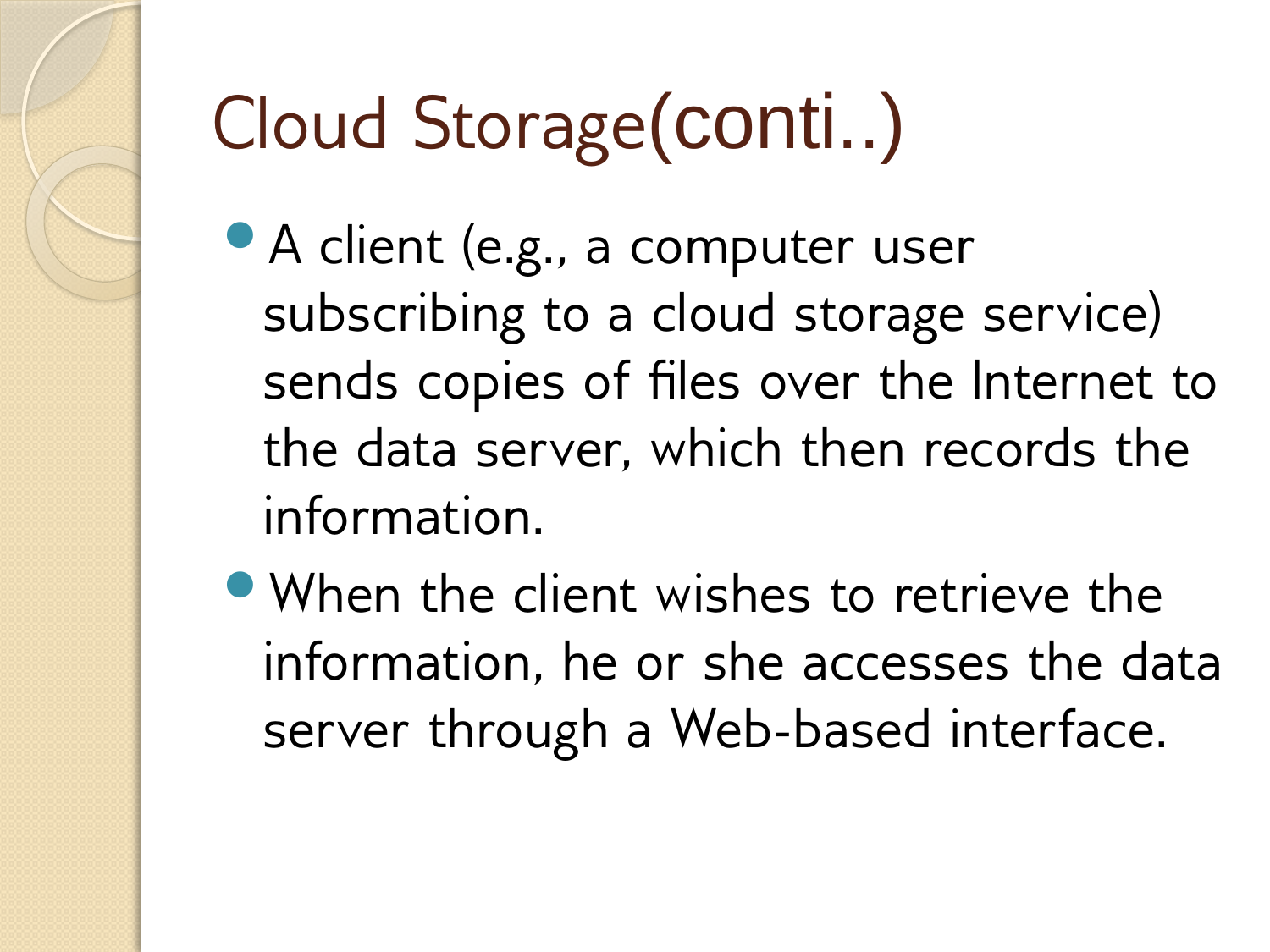

# Cloud Storage(conti..)
A client (e.g., a computer user subscribing to a cloud storage service) sends copies of files over the Internet to the data server, which then records the information.
When the client wishes to retrieve the information, he or she accesses the data server through a Web-based interface.